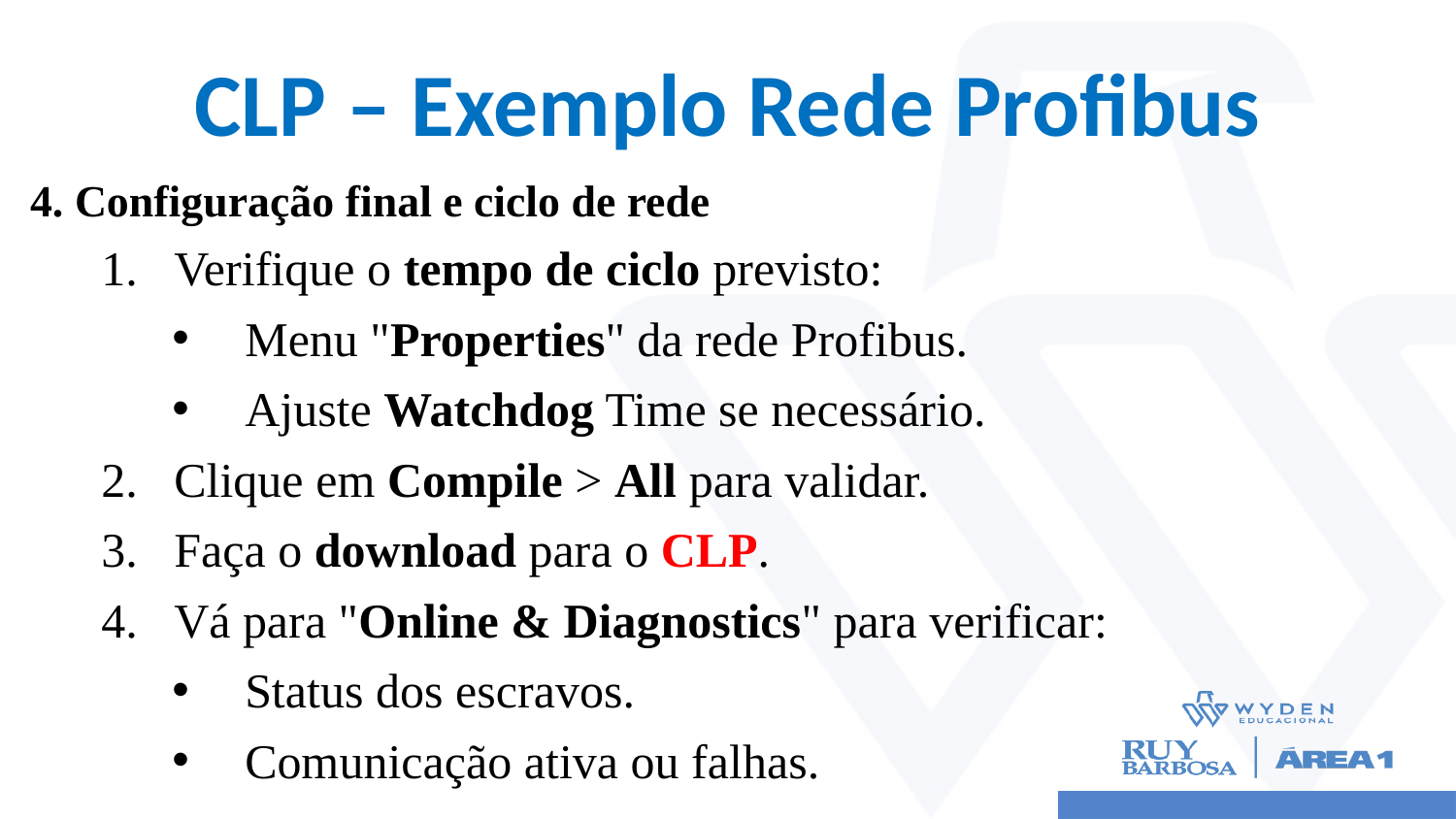

# CLP – Exemplo Rede Profibus
4. Configuração final e ciclo de rede
Verifique o tempo de ciclo previsto:
Menu "Properties" da rede Profibus.
Ajuste Watchdog Time se necessário.
Clique em Compile > All para validar.
Faça o download para o CLP.
Vá para "Online & Diagnostics" para verificar:
Status dos escravos.
Comunicação ativa ou falhas.